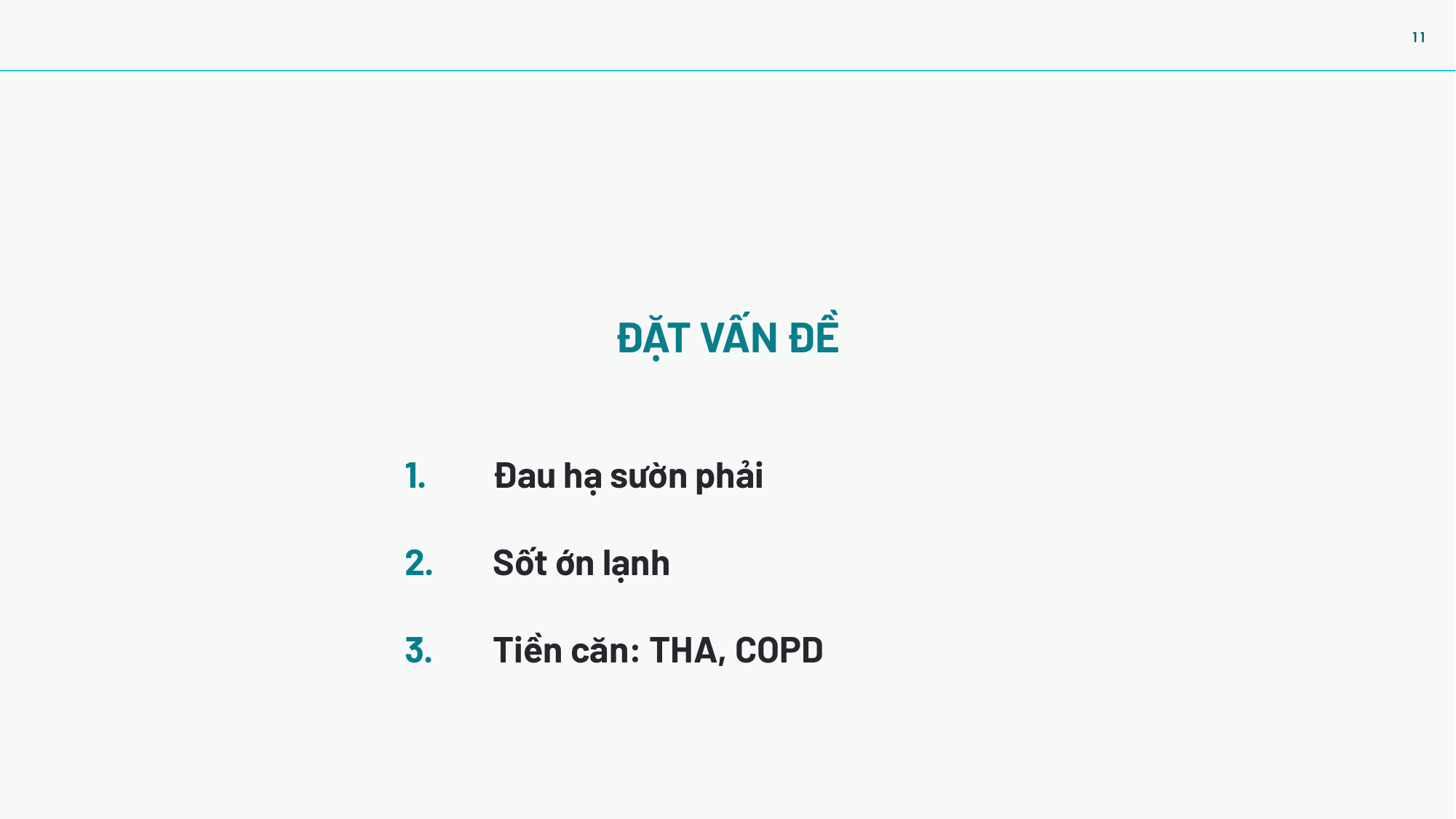

ĐẶT VẤN ĐỀ
Đau hạ sườn phải
Sốt ớn lạnh
Tiền căn: THA, COPD